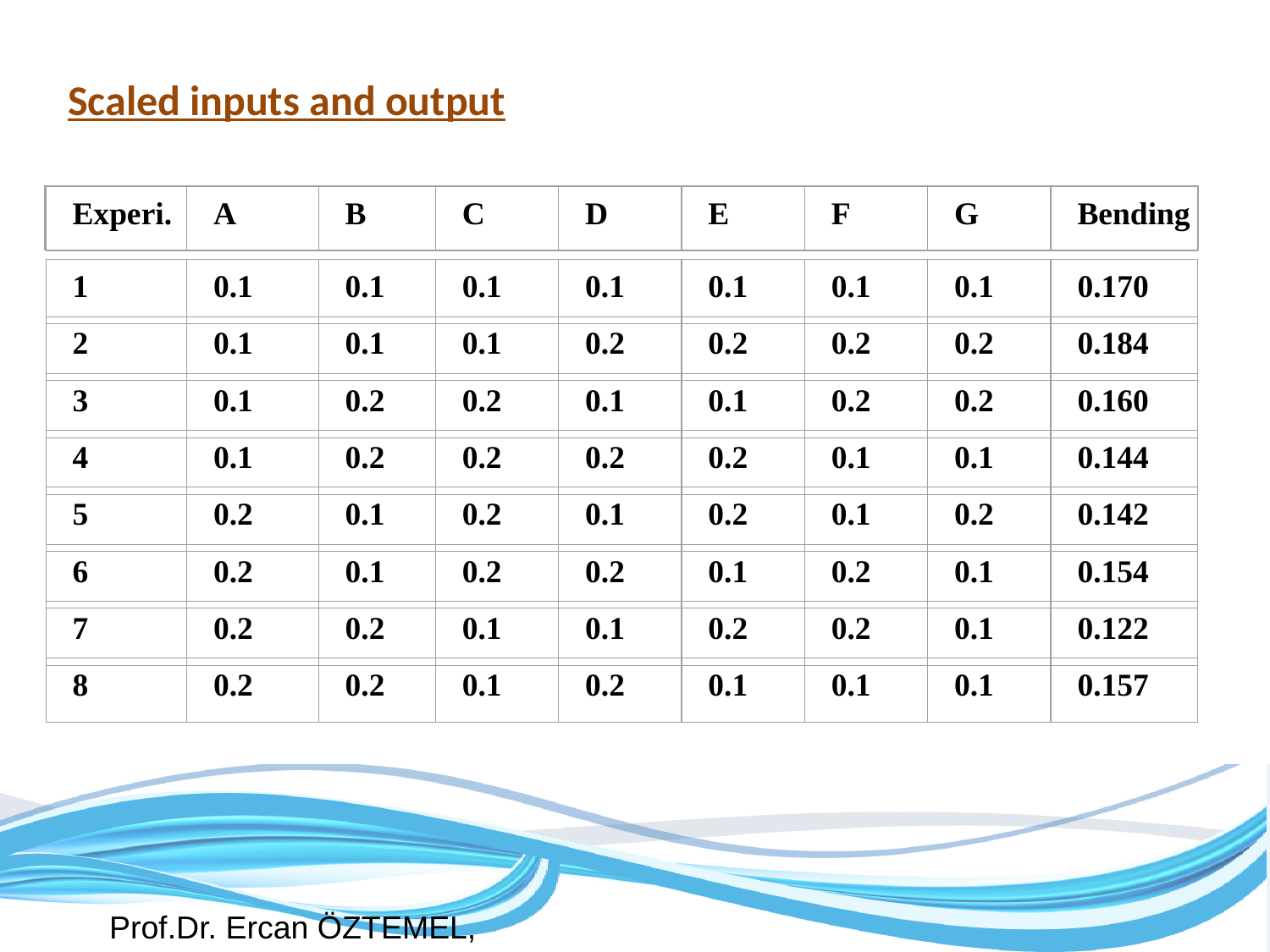

# Scaled inputs and output

Experi.

A

B

C

D

E

F

G

Bending

1

0.1

0.1

0.1

0.1

0.1

0.1

0.1

0.170

2

0.1

0.1

0.1

0.2

0.2

0.2

0.2

0.184

3

0.1

0.2

0.2

0.1

0.1

0.2

0.2

0.160

4

0.1

0.2

0.2

0.2

0.2

0.1

0.1

0.144

5

0.2

0.1

0.2

0.1

0.2

0.1

0.2

0.142

6

0.2

0.1

0.2

0.2

0.1

0.2

0.1

0.154

7

0.2

0.2

0.1

0.1

0.2

0.2

0.1

0.122

8

0.2

0.2

0.1

0.2

0.1

0.1

0.1

0.157